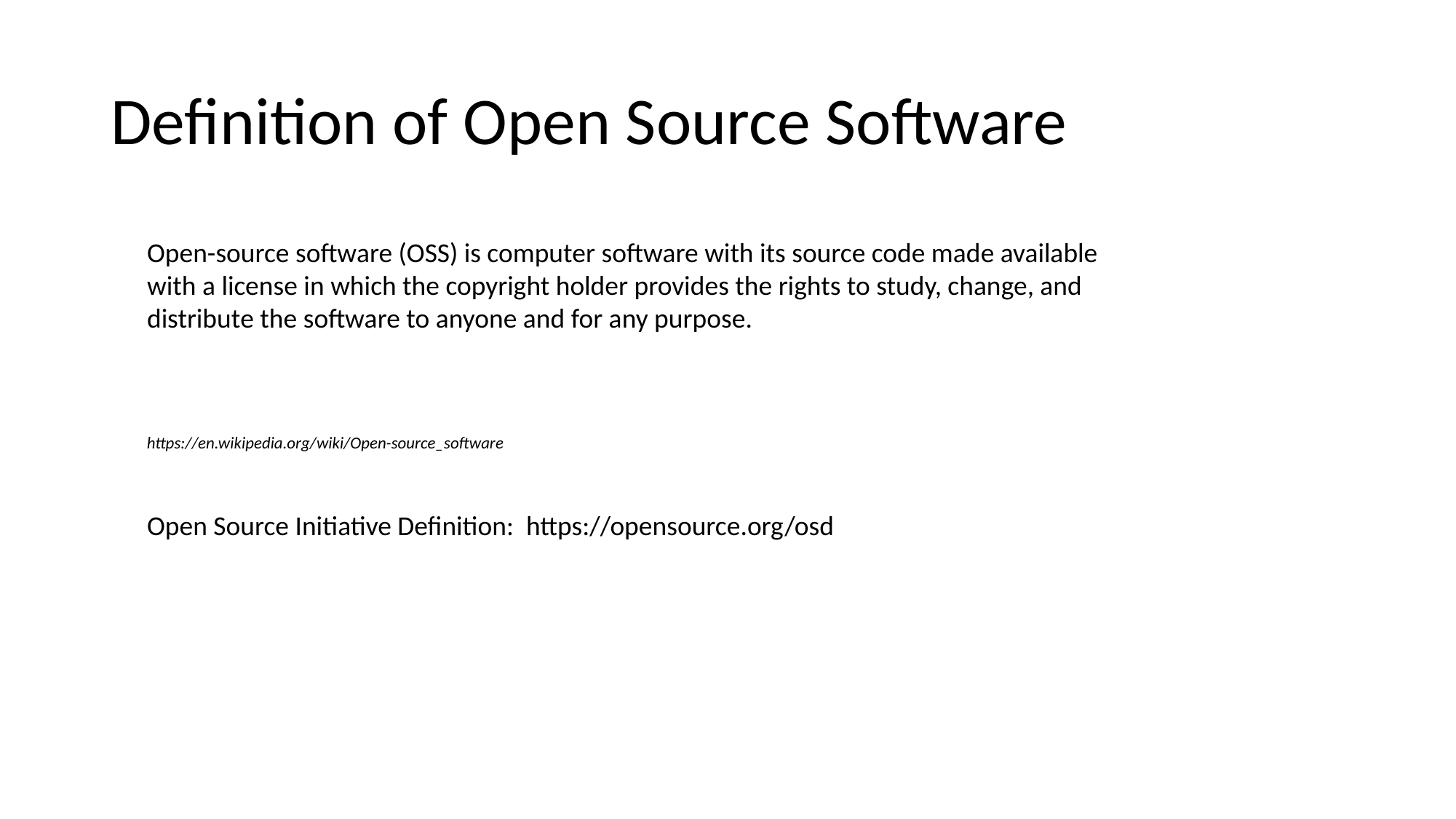

# Definition of Open Source Software

Open-source software (OSS) is computer software with its source code made available with a license in which the copyright holder provides the rights to study, change, and distribute the software to anyone and for any purpose.
https://en.wikipedia.org/wiki/Open-source_software
Open Source Initiative Definition:  https://opensource.org/osd